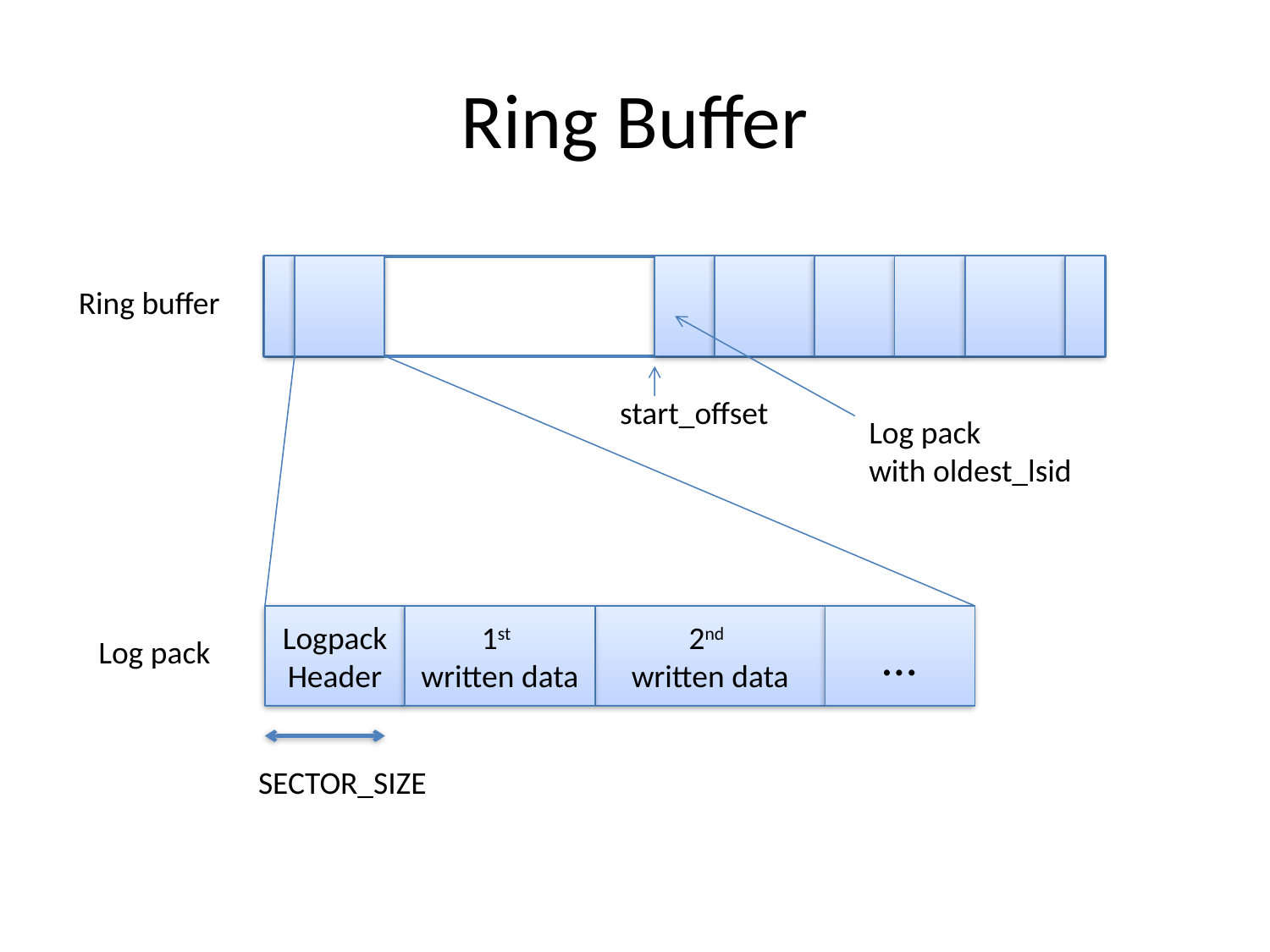

# Ring Buffer

Ring buffer
start_offset
Log pack
with oldest_lsid
Logpack
Header
1st
written data
2nd
written data
…
Log pack
SECTOR_SIZE